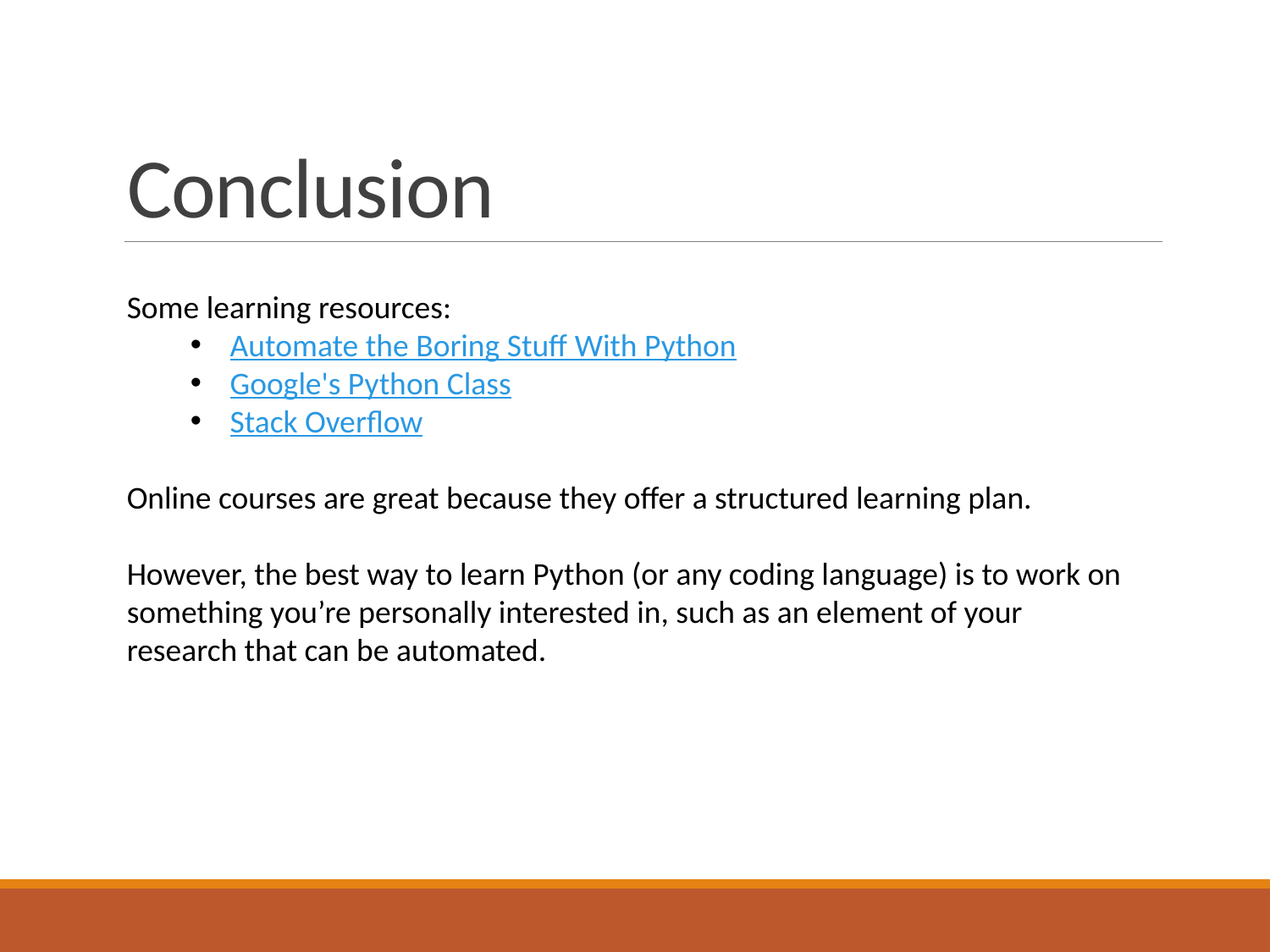

# Conclusion
Some learning resources:
Automate the Boring Stuff With Python
Google's Python Class
Stack Overflow

Online courses are great because they offer a structured learning plan.

However, the best way to learn Python (or any coding language) is to work on something you’re personally interested in, such as an element of your research that can be automated.